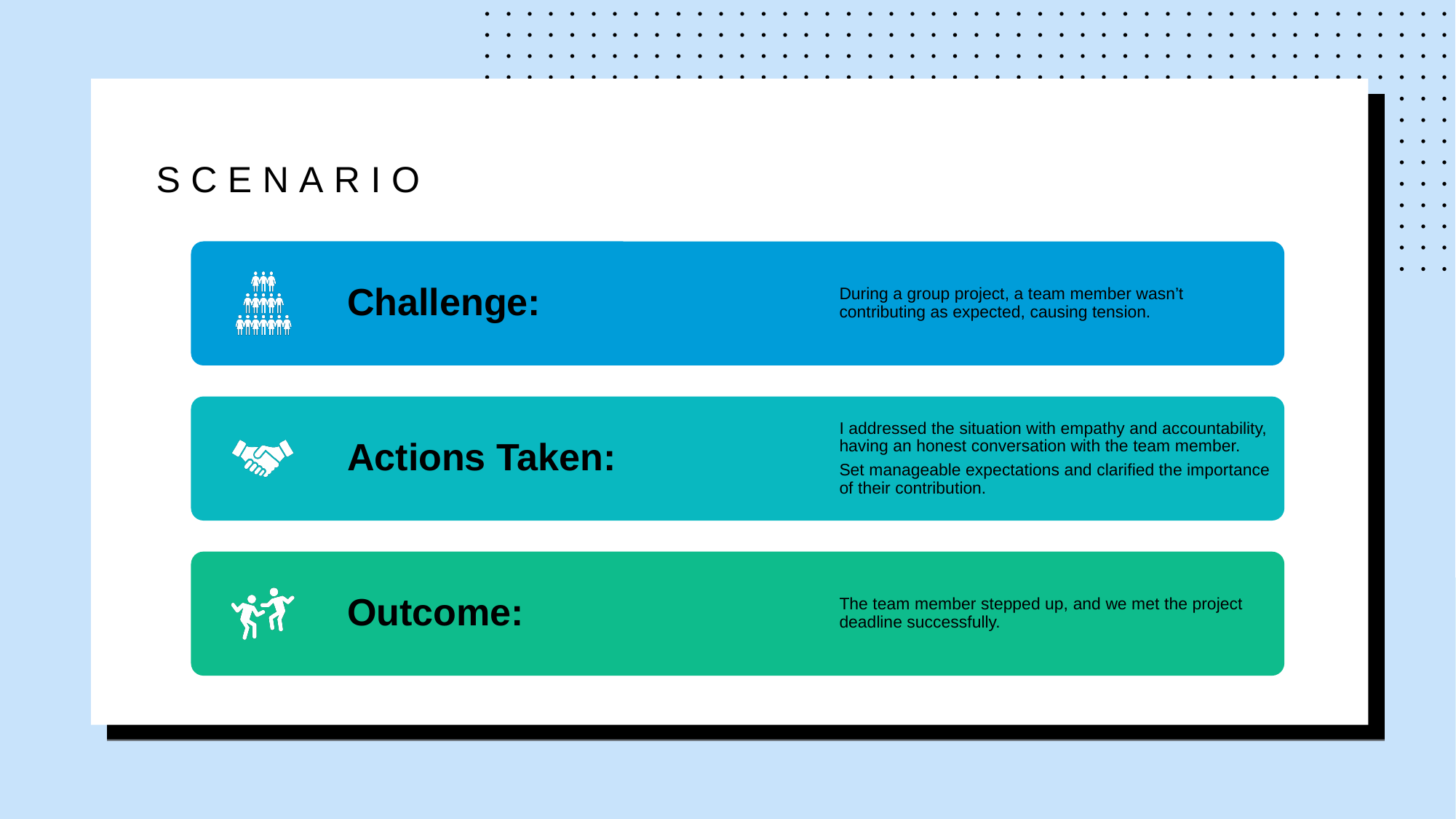

# Scenario
Challenge:
During a group project, a team member wasn’t contributing as expected, causing tension.
Actions Taken:
I addressed the situation with empathy and accountability, having an honest conversation with the team member.
Set manageable expectations and clarified the importance of their contribution.
Outcome:
The team member stepped up, and we met the project deadline successfully.